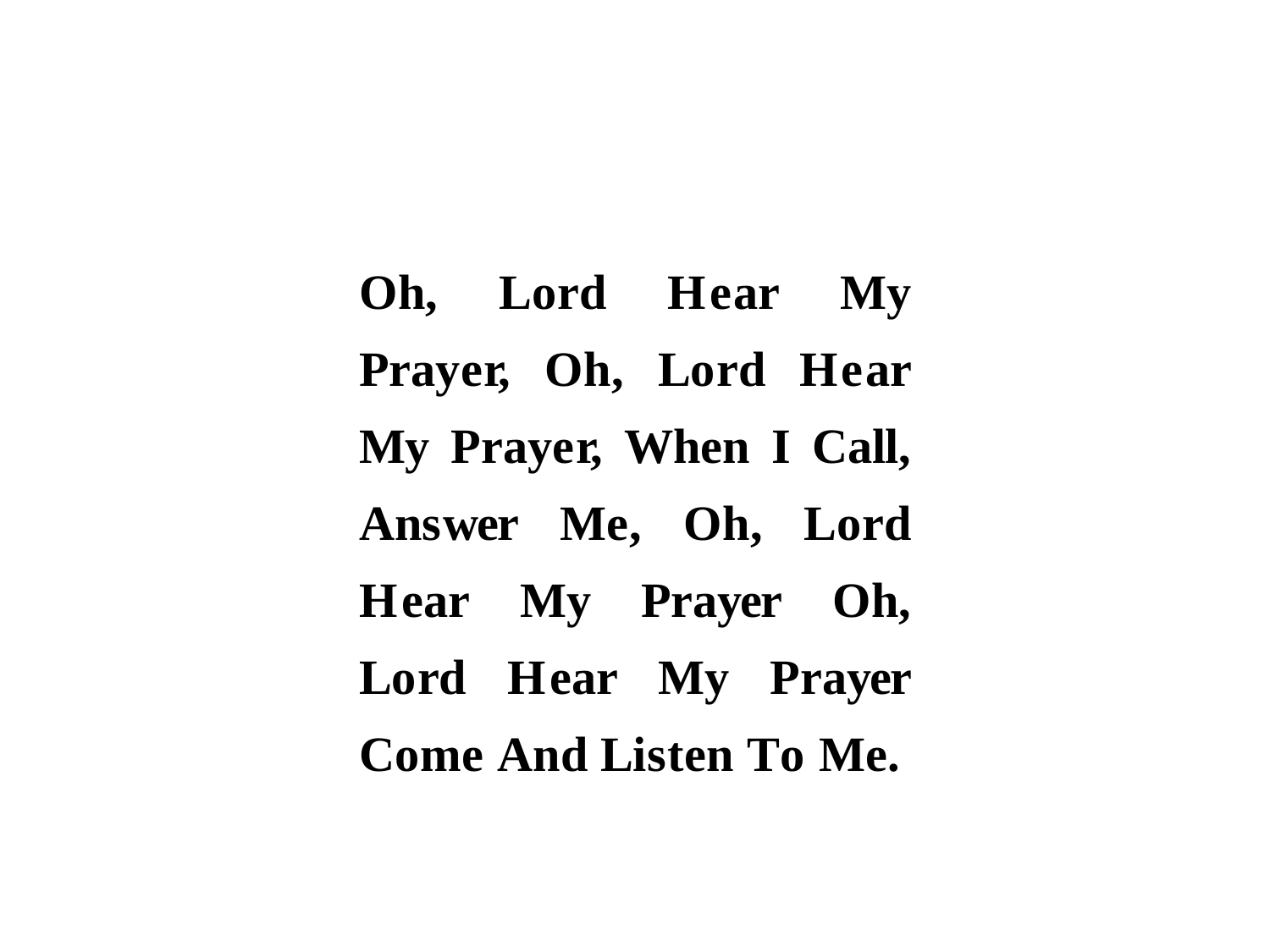

Oh, Lord Hear My Prayer, Oh, Lord Hear My Prayer, When I Call, Answer Me, Oh, Lord Hear My Prayer Oh, Lord Hear My Prayer Come And Listen To Me.